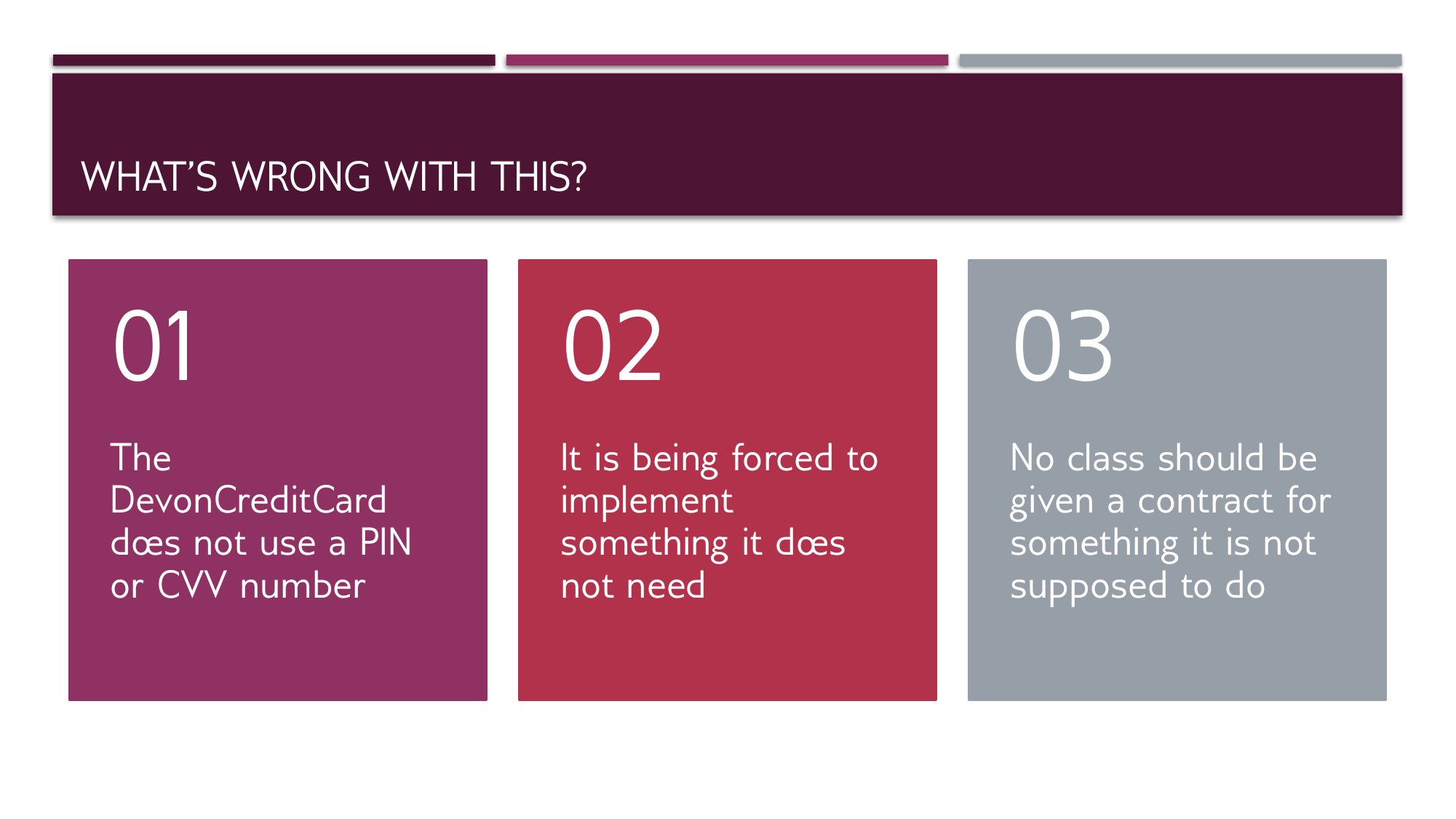

# What’s wrong with this?
The DevonCreditCard does not use a PIN or CVV number
01
It is being forced to implement something it does not need
02
No class should be given a contract for something it is not supposed to do
03